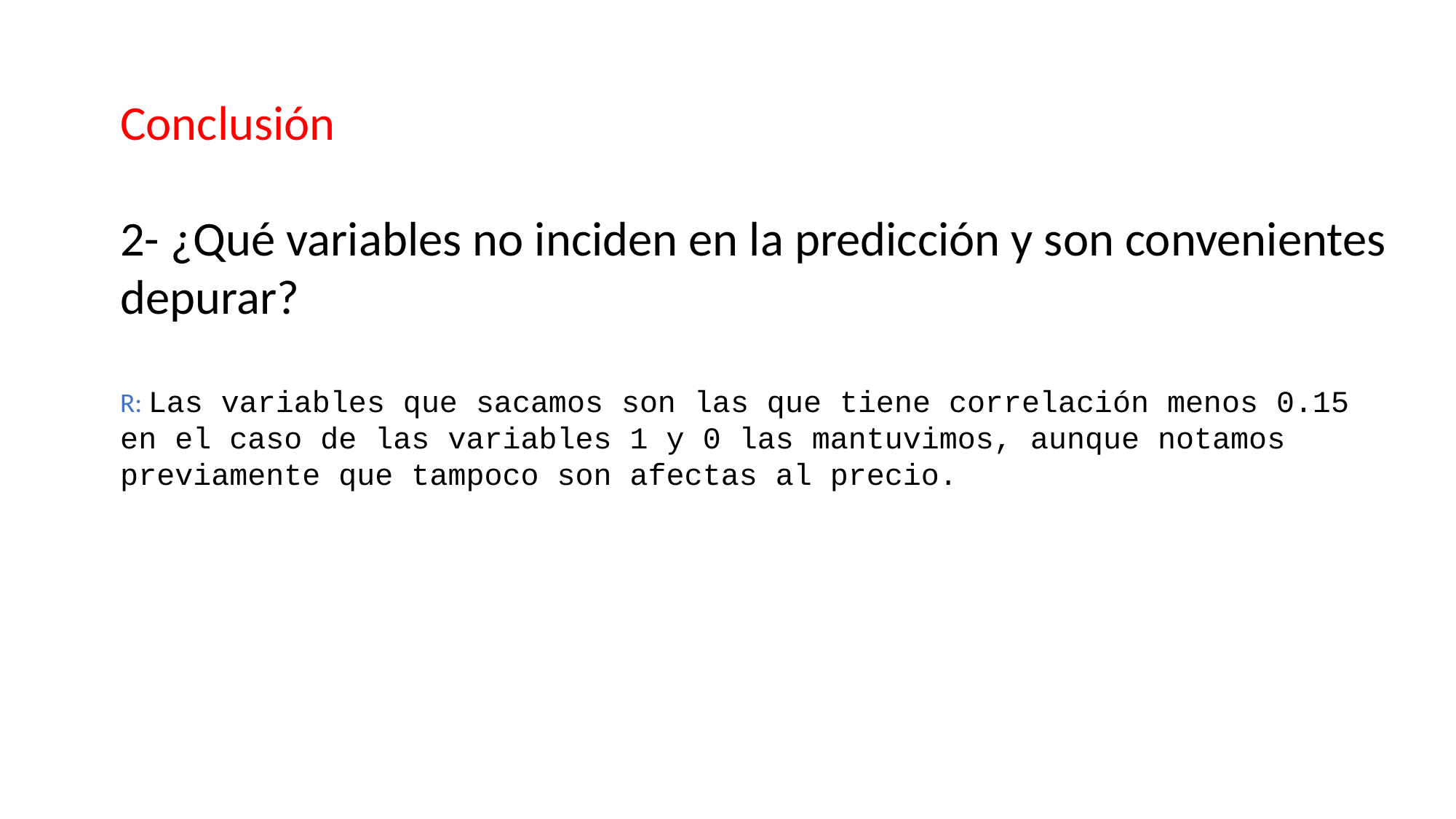

Conclusión

2- ¿Qué variables no inciden en la predicción y son convenientes depurar?

R: Las variables que sacamos son las que tiene correlación menos 0.15 en el caso de las variables 1 y 0 las mantuvimos, aunque notamos previamente que tampoco son afectas al precio.